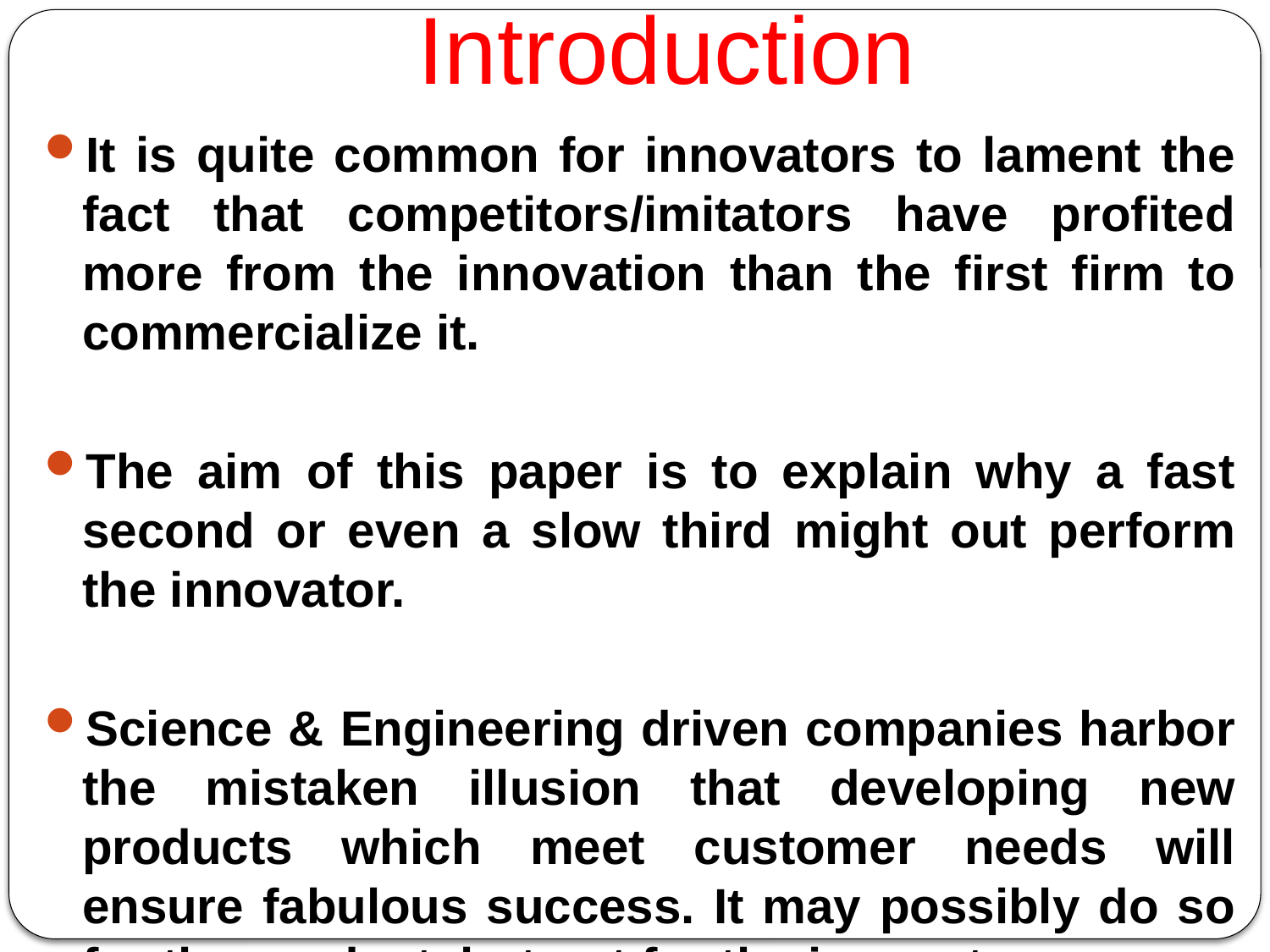

# Introduction
It is quite common for innovators to lament the fact that competitors/imitators have profited more from the innovation than the first firm to commercialize it.

The aim of this paper is to explain why a fast second or even a slow third might out perform the innovator.

Science & Engineering driven companies harbor the mistaken illusion that developing new products which meet customer needs will ensure fabulous success. It may possibly do so for the product, but not for the innovator.